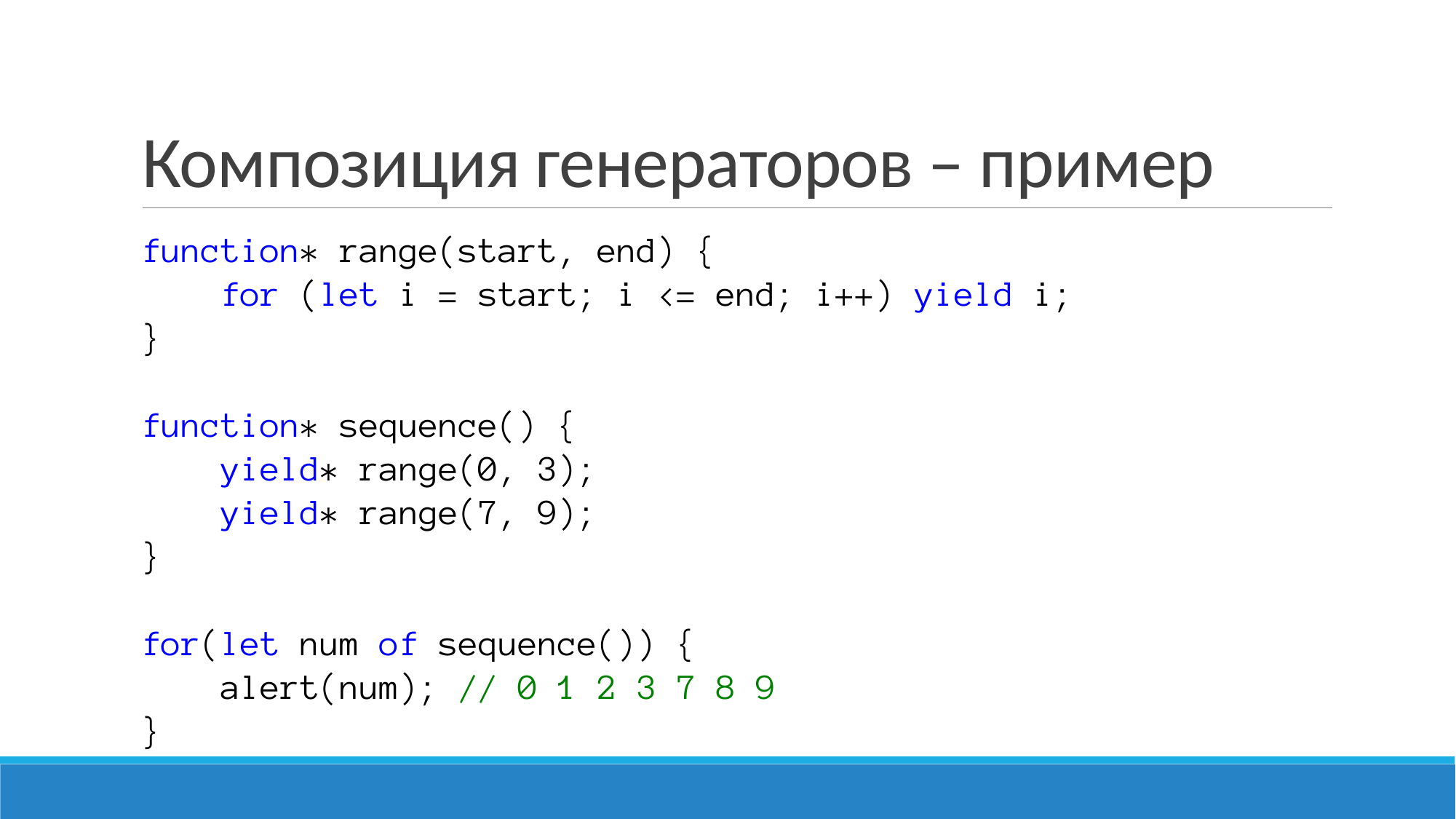

# Композиция генераторов – пример
function* range(start, end) {
    for (let i = start; i <= end; i++) yield i;
}

function* sequence() {
    yield* range(0, 3);
    yield* range(7, 9);
}

for(let num of sequence()) {
    alert(num); // 0 1 2 3 7 8 9
}